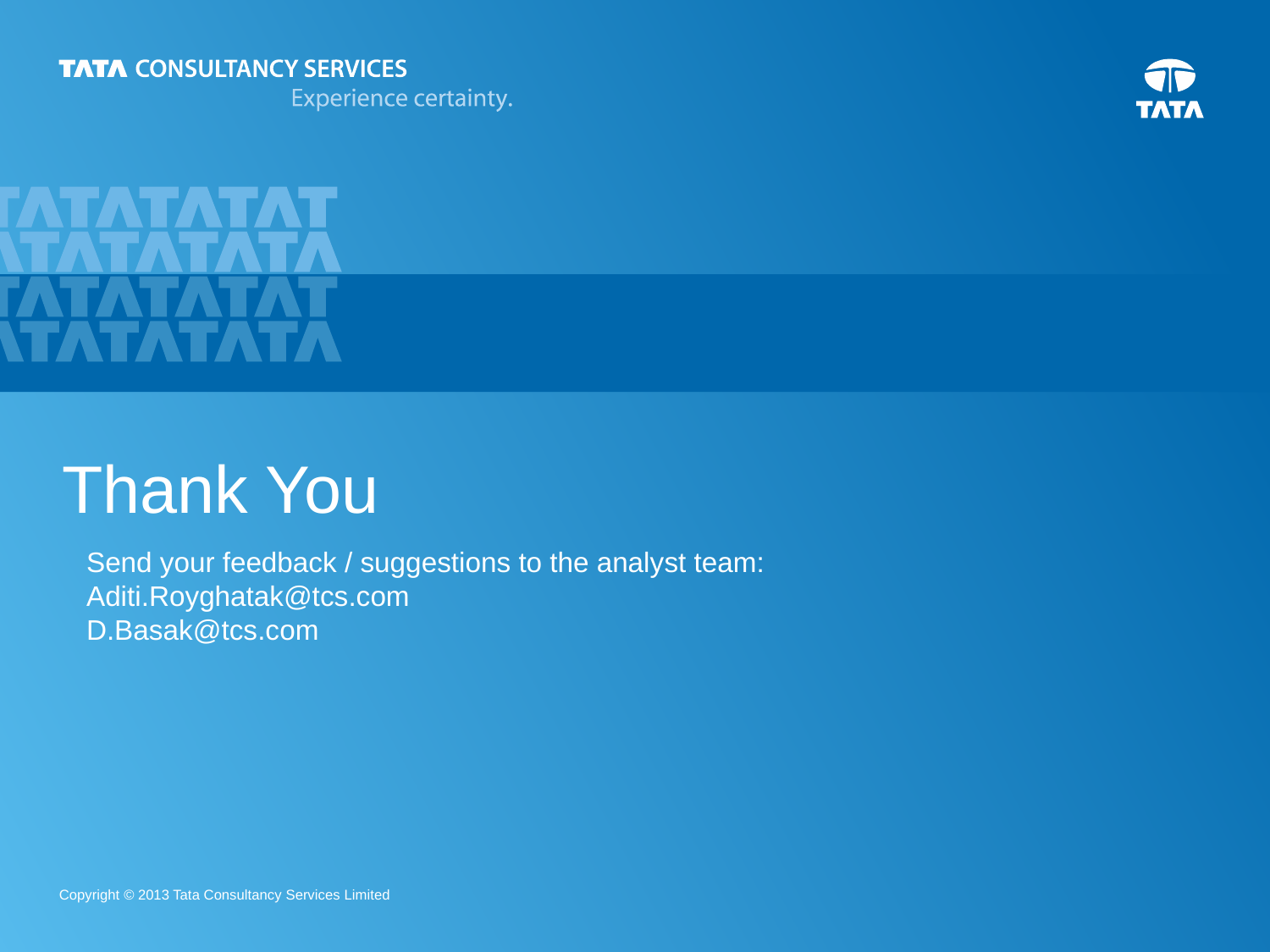

# Thank You
Send your feedback / suggestions to the analyst team:
Aditi.Royghatak@tcs.com
D.Basak@tcs.com